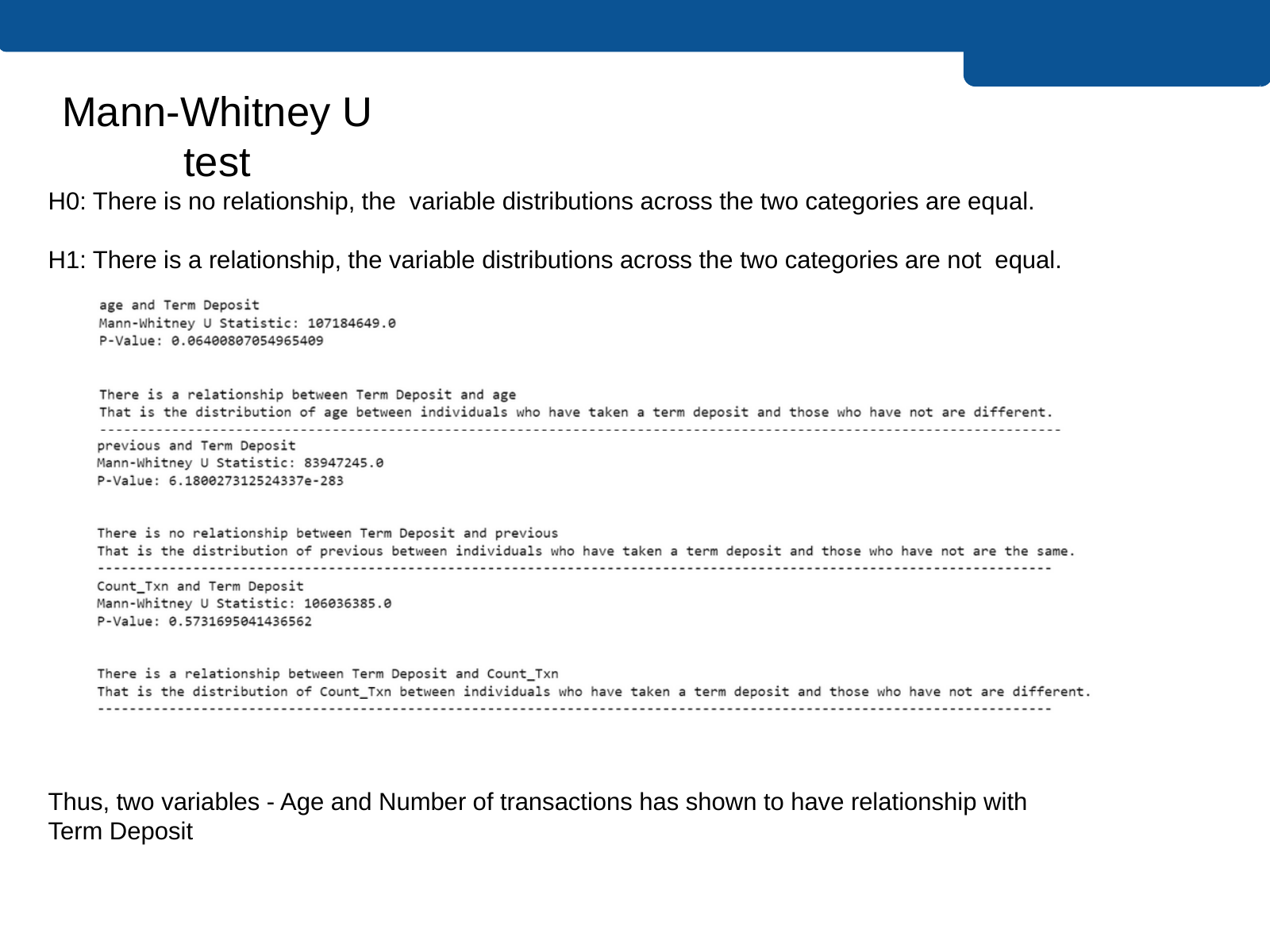

Mann-Whitney U test
H0: There is no relationship, the  variable distributions across the two categories are equal.

H1: There is a relationship, the variable distributions across the two categories are not  equal.

Thus, two variables - Age and Number of transactions has shown to have relationship with Term Deposit
Excellence and Service